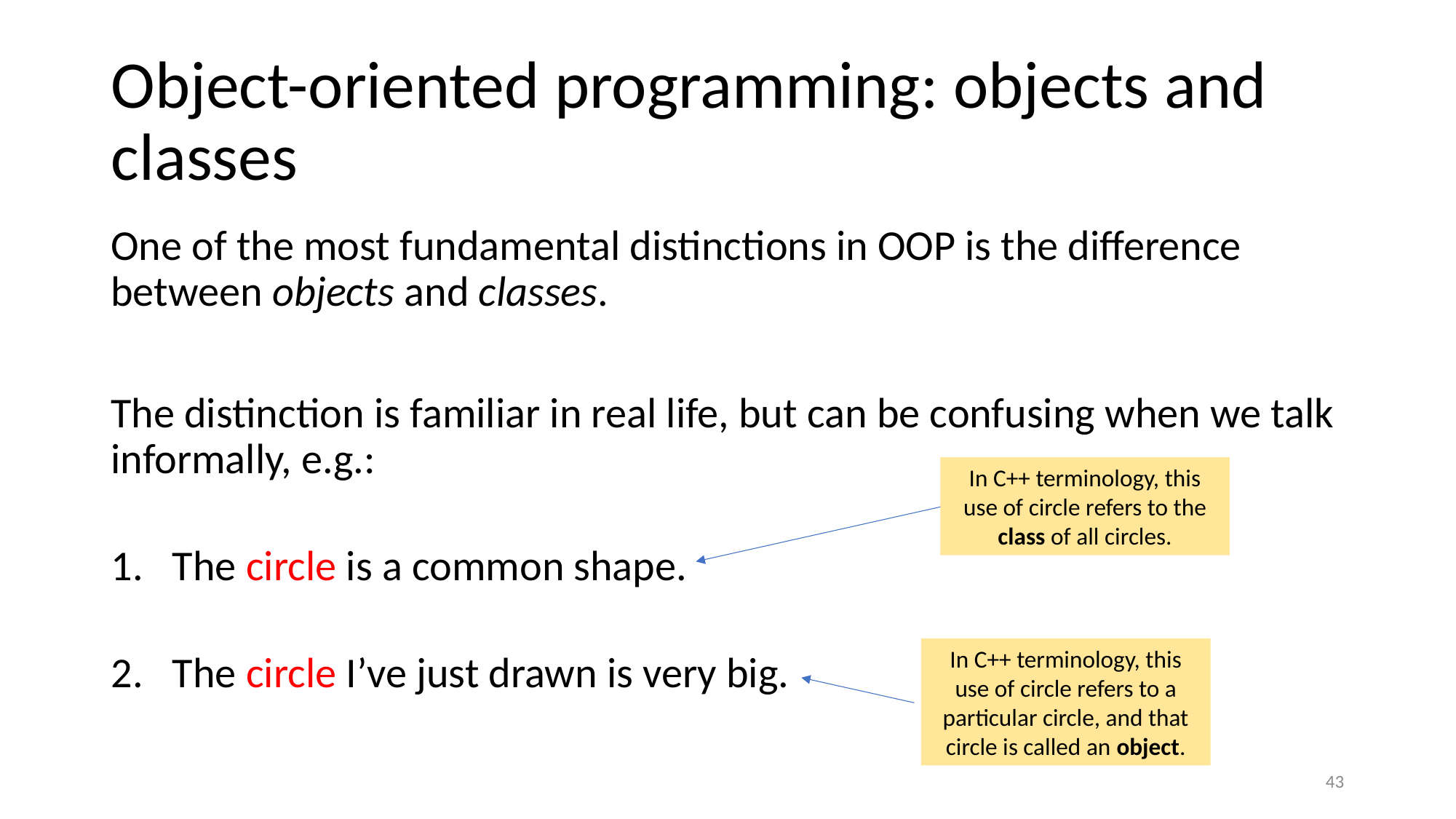

# Object-oriented programming: objects and classes
One of the most fundamental distinctions in OOP is the difference between objects and classes.

The distinction is familiar in real life, but can be confusing when we talk informally, e.g.:
The circle is a common shape.
The circle I’ve just drawn is very big.
In C++ terminology, this use of circle refers to the class of all circles.
In C++ terminology, this use of circle refers to a particular circle, and that circle is called an object.
43